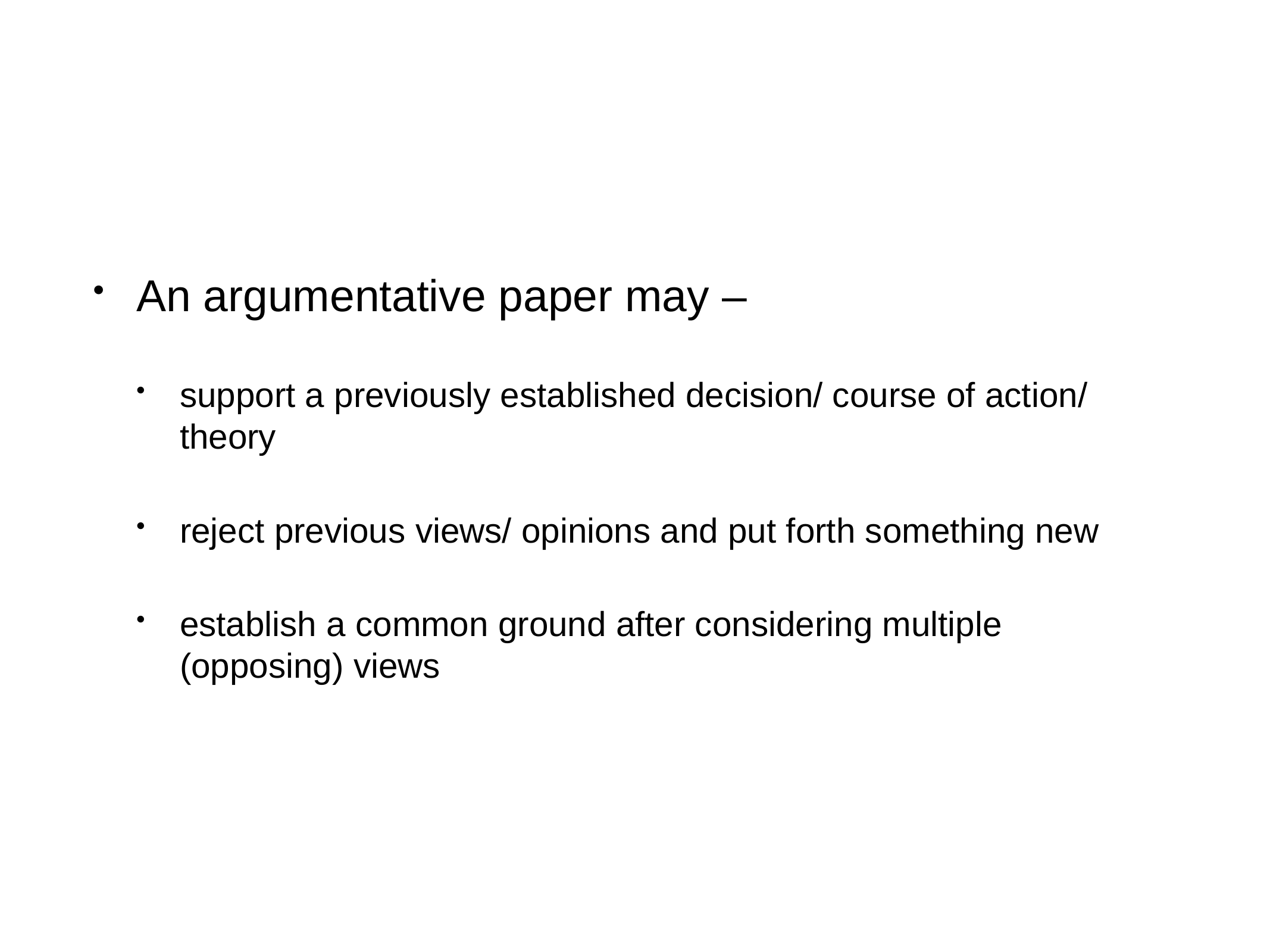

An argumentative paper may –
support a previously established decision/ course of action/ theory
reject previous views/ opinions and put forth something new
establish a common ground after considering multiple (opposing) views